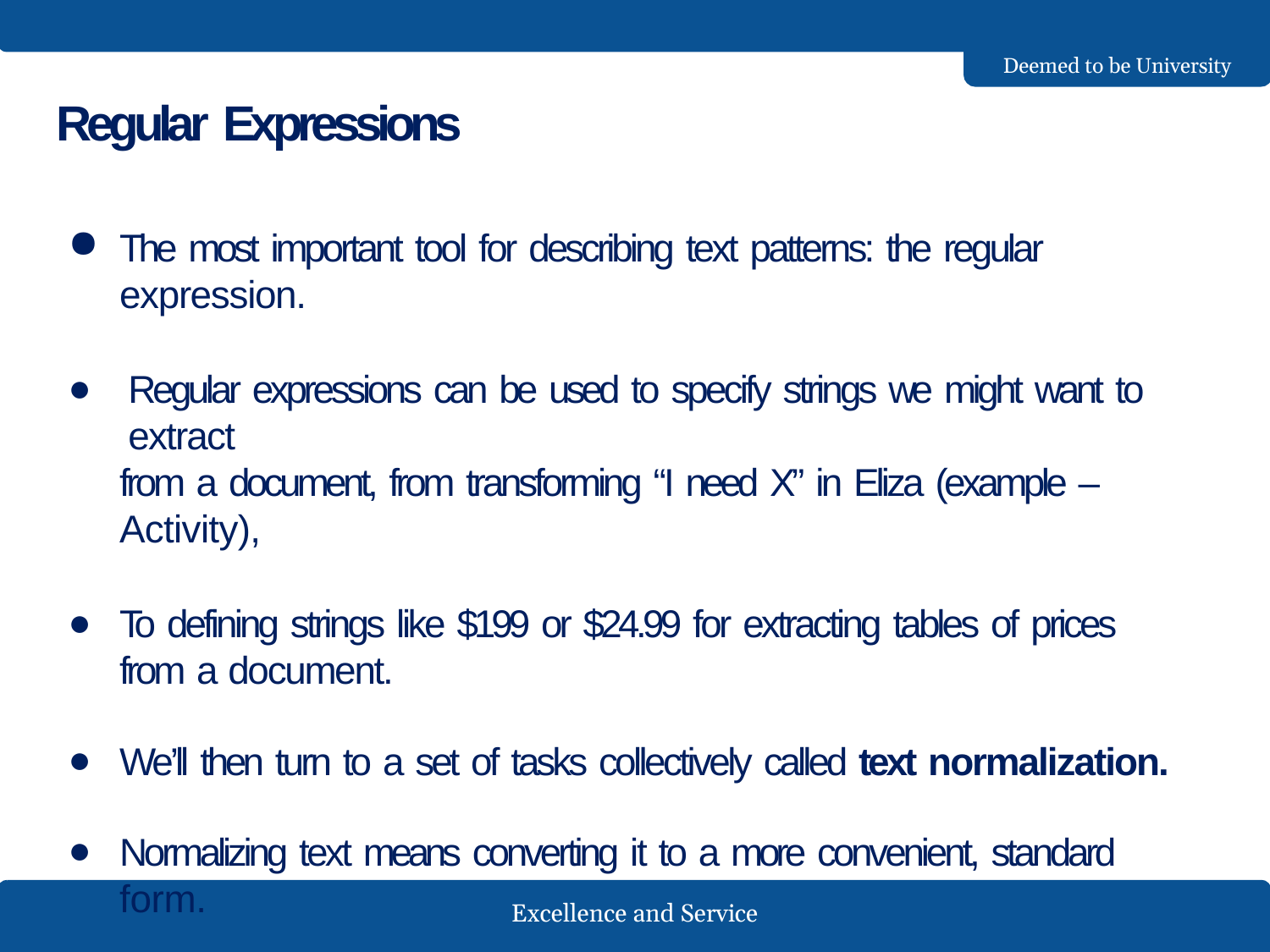

Deemed to be University
# Regular Expressions
The most important tool for describing text patterns: the regular expression.

Regular expressions can be used to specify strings we might want to extract
from a document, from transforming “I need X” in Eliza (example –Activity),

To defining strings like $199 or $24.99 for extracting tables of prices from a document.

We’ll then turn to a set of tasks collectively called text normalization.

Normalizing text means converting it to a more convenient, standard form.
Excellence and Service